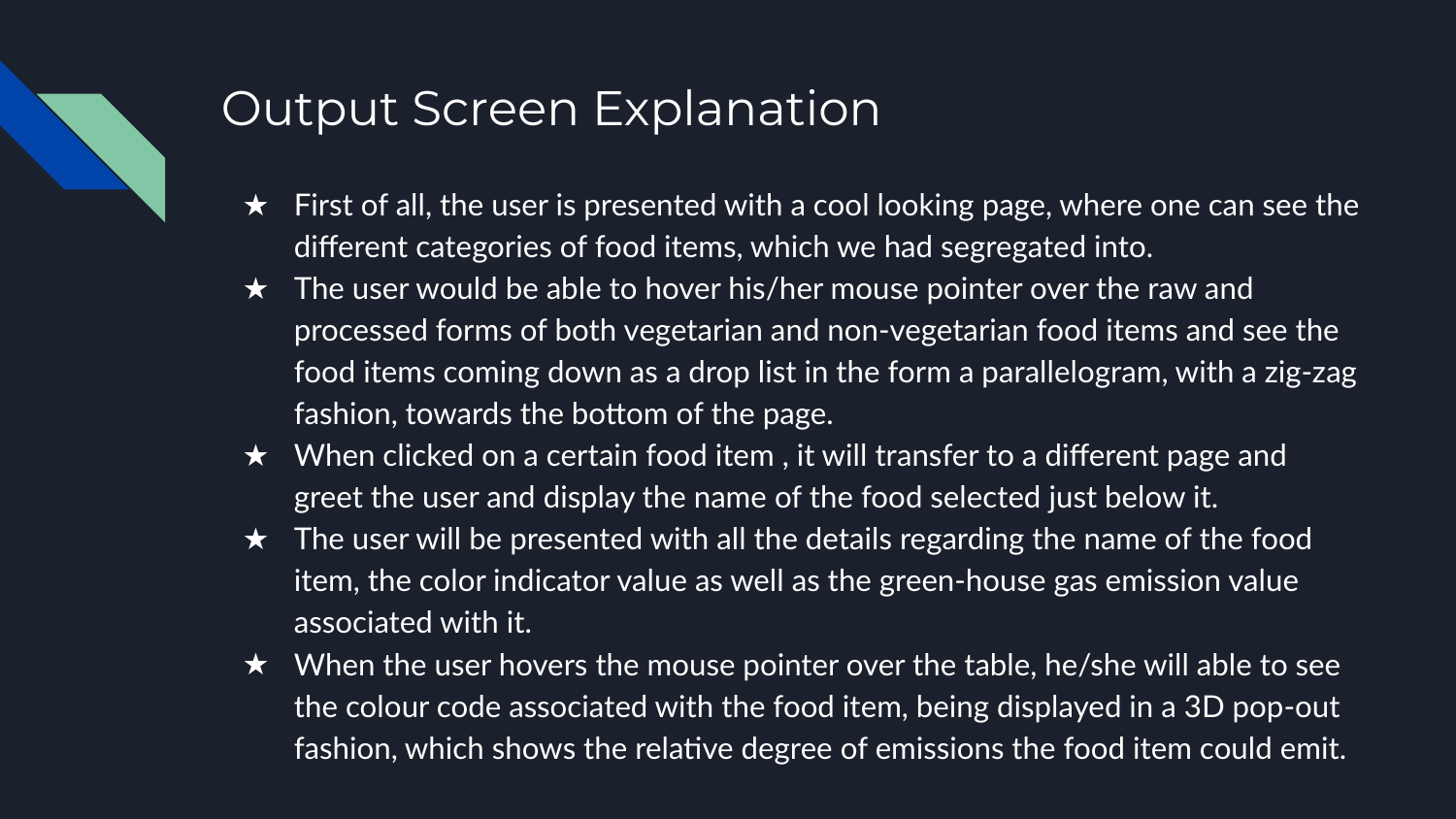

# Output Screen Explanation
First of all, the user is presented with a cool looking page, where one can see the different categories of food items, which we had segregated into.
The user would be able to hover his/her mouse pointer over the raw and processed forms of both vegetarian and non-vegetarian food items and see the food items coming down as a drop list in the form a parallelogram, with a zig-zag fashion, towards the bottom of the page.
When clicked on a certain food item , it will transfer to a different page and greet the user and display the name of the food selected just below it.
The user will be presented with all the details regarding the name of the food item, the color indicator value as well as the green-house gas emission value associated with it.
When the user hovers the mouse pointer over the table, he/she will able to see the colour code associated with the food item, being displayed in a 3D pop-out fashion, which shows the relative degree of emissions the food item could emit.